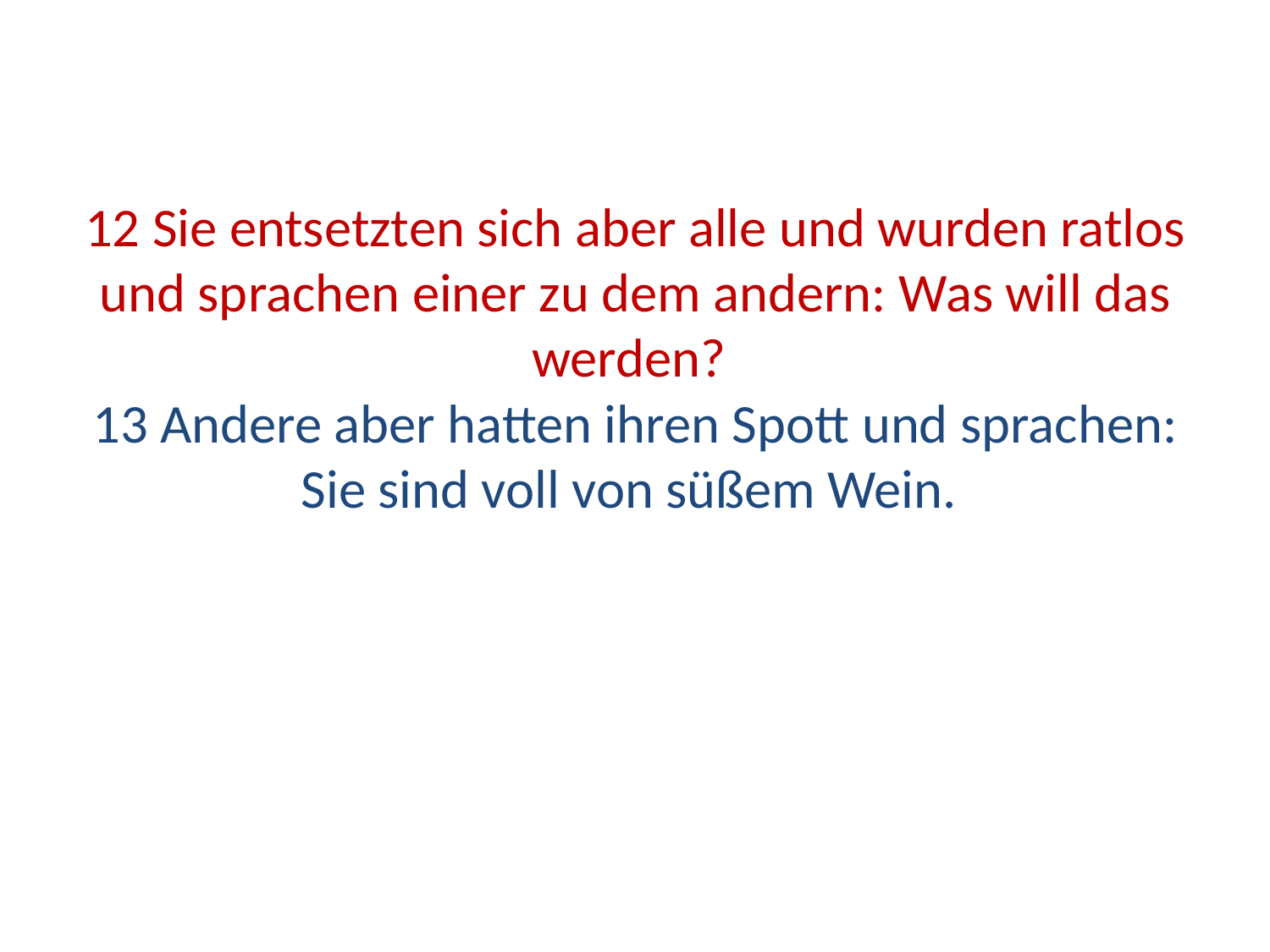

# 12 Sie entsetzten sich aber alle und wurden ratlos und sprachen einer zu dem andern: Was will das werden? 13 Andere aber hatten ihren Spott und sprachen: Sie sind voll von süßem Wein.